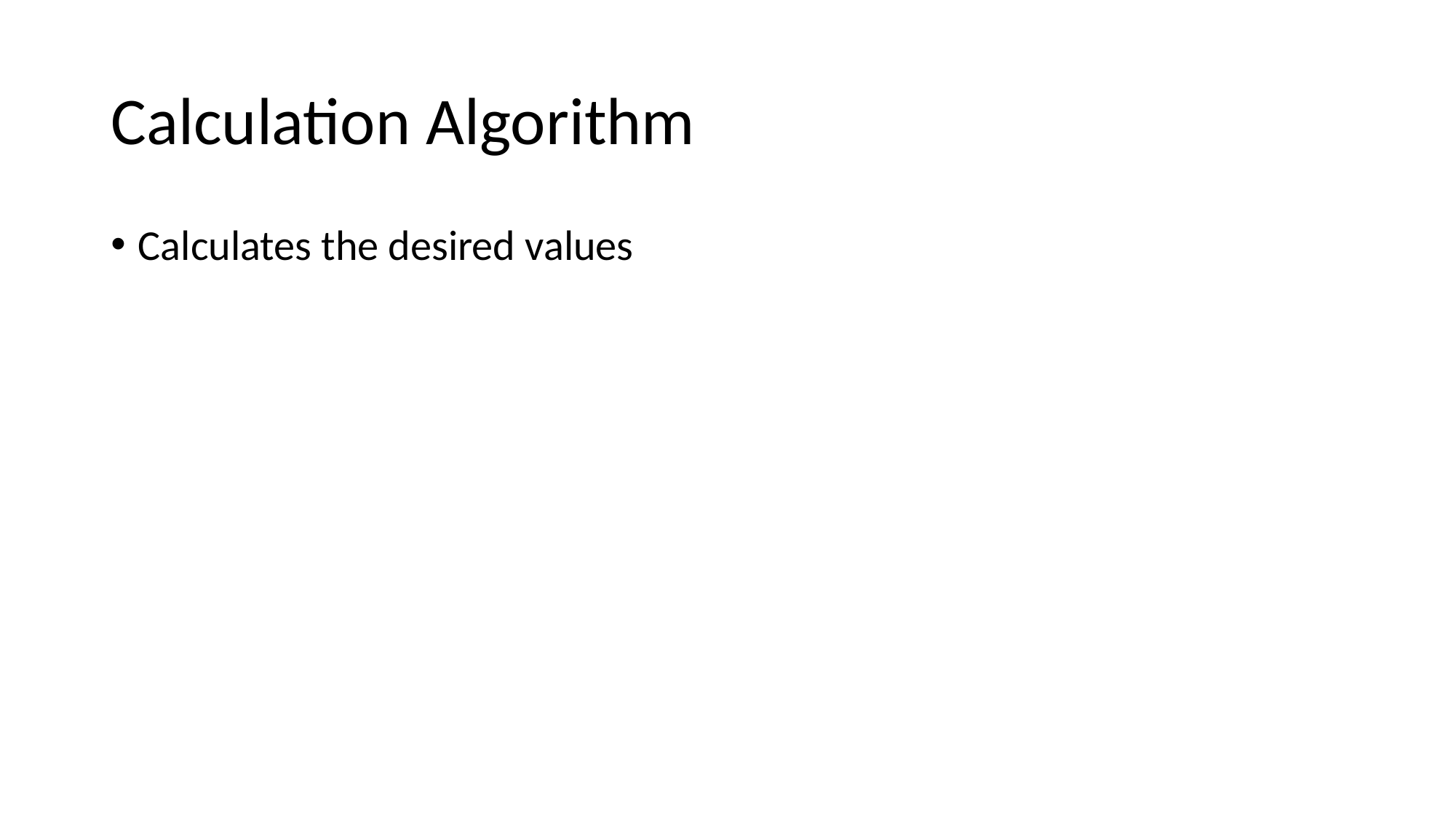

# Calculation Algorithm
Calculates the desired values